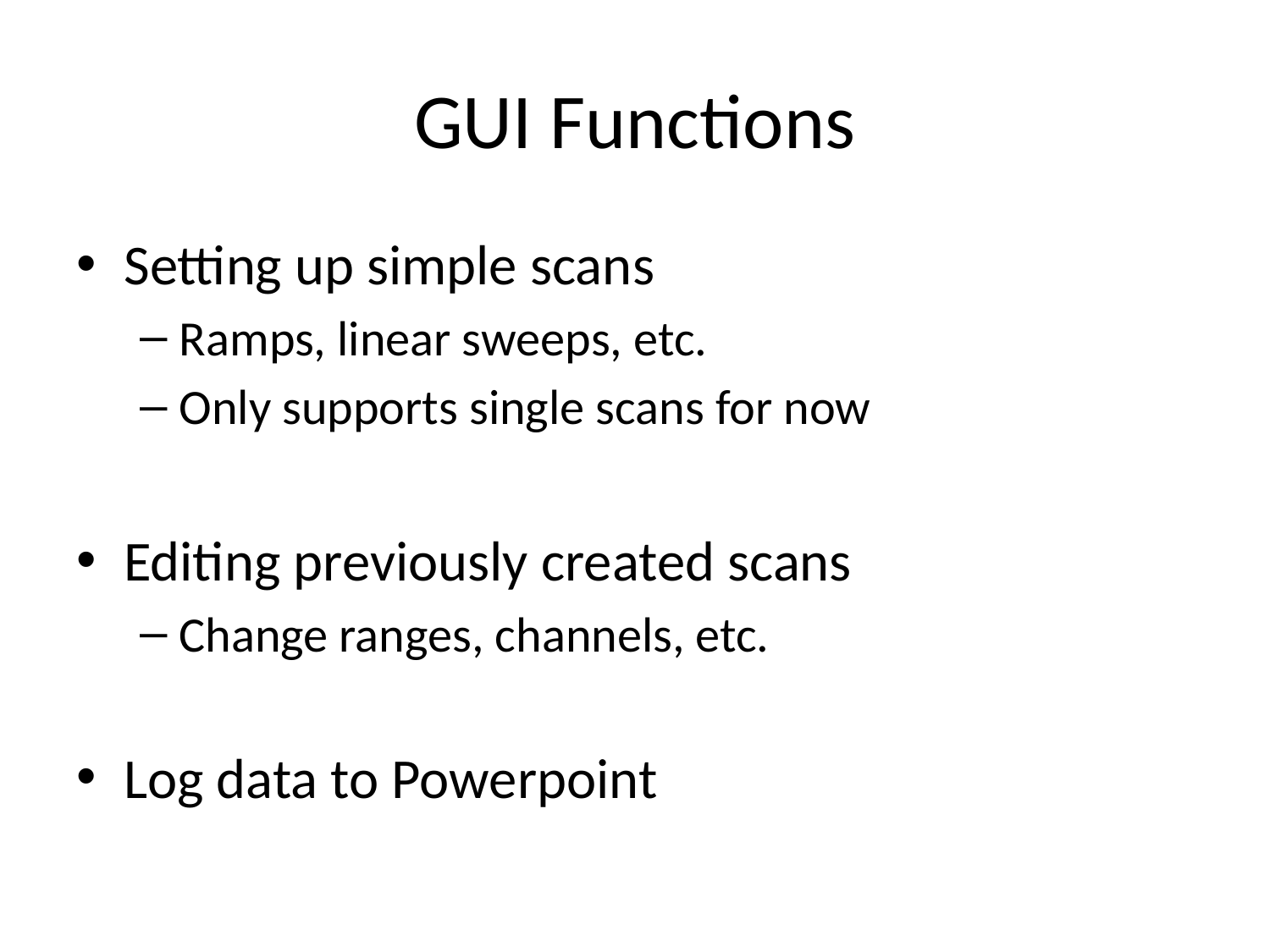

# GUI Functions
Setting up simple scans
Ramps, linear sweeps, etc.
Only supports single scans for now

Editing previously created scans
Change ranges, channels, etc.

Log data to Powerpoint